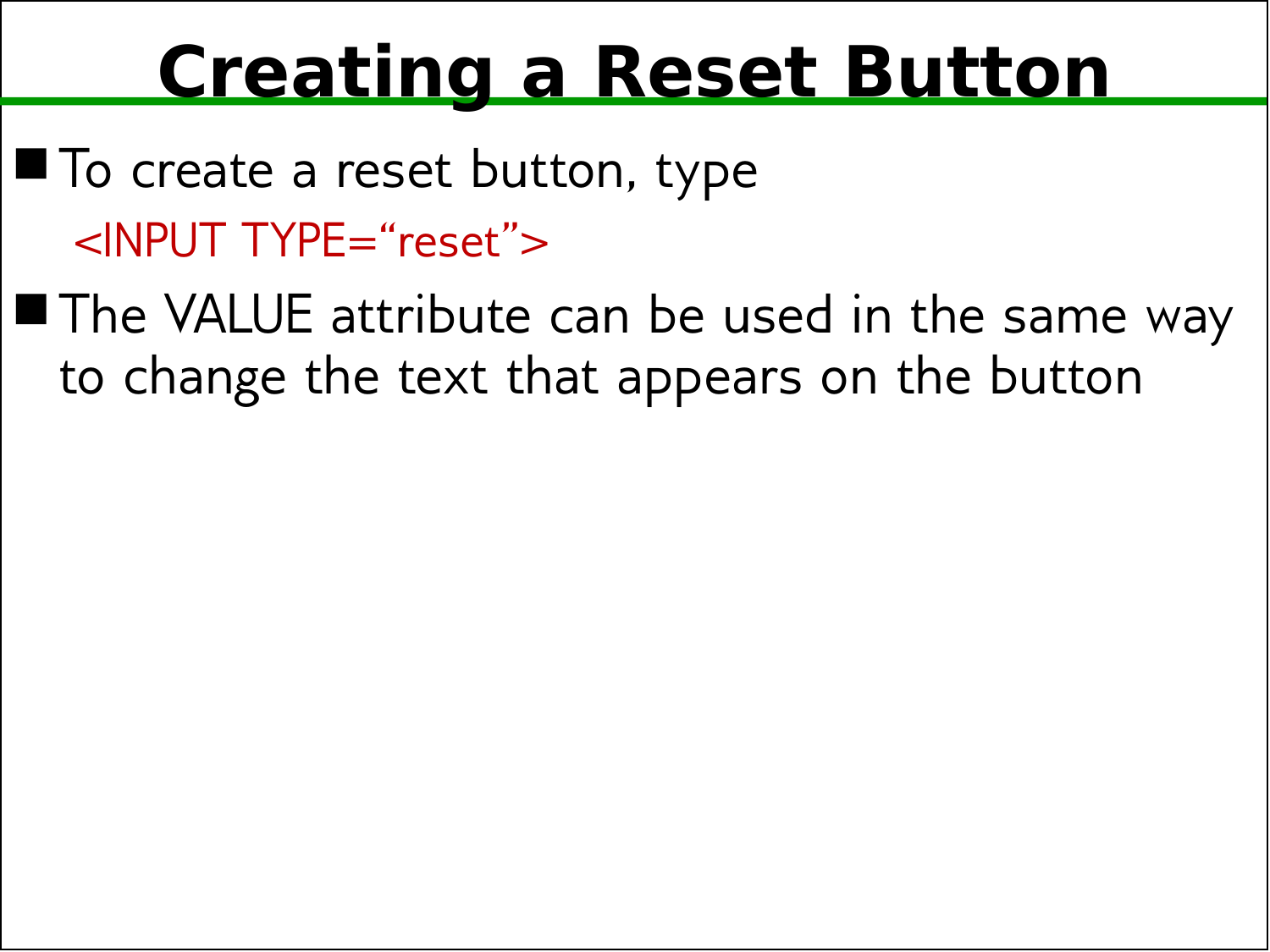

# Creating a Reset Button
To create a reset button, type
<INPUT TYPE=“reset”>
The VALUE attribute can be used in the same way to change the text that appears on the button